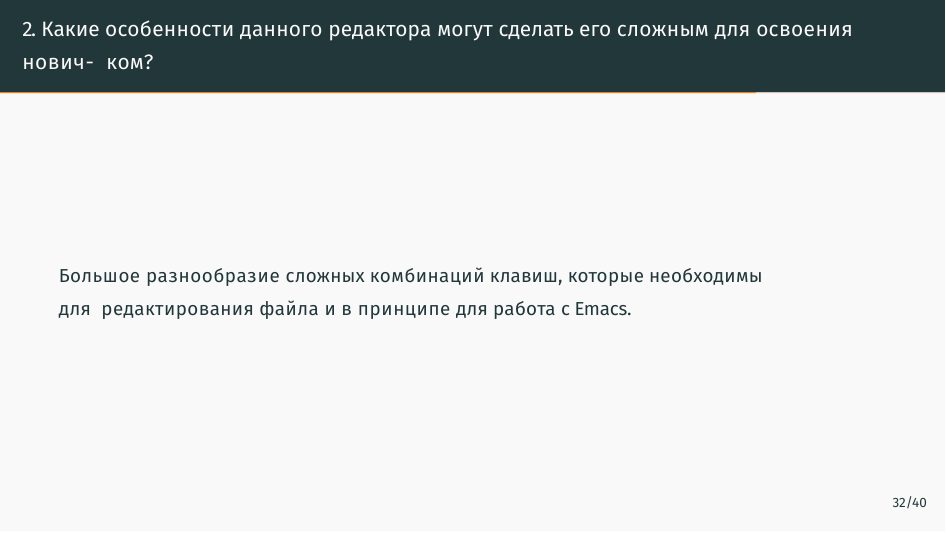

# 2. Какие особенности данного редактора могут сделать его сложным для освоения нович-  ком?

Большое разнообразие сложных комбинаций клавиш, которые необходимы для  редактирования файла и в принципе для работа с Emacs.
32/40